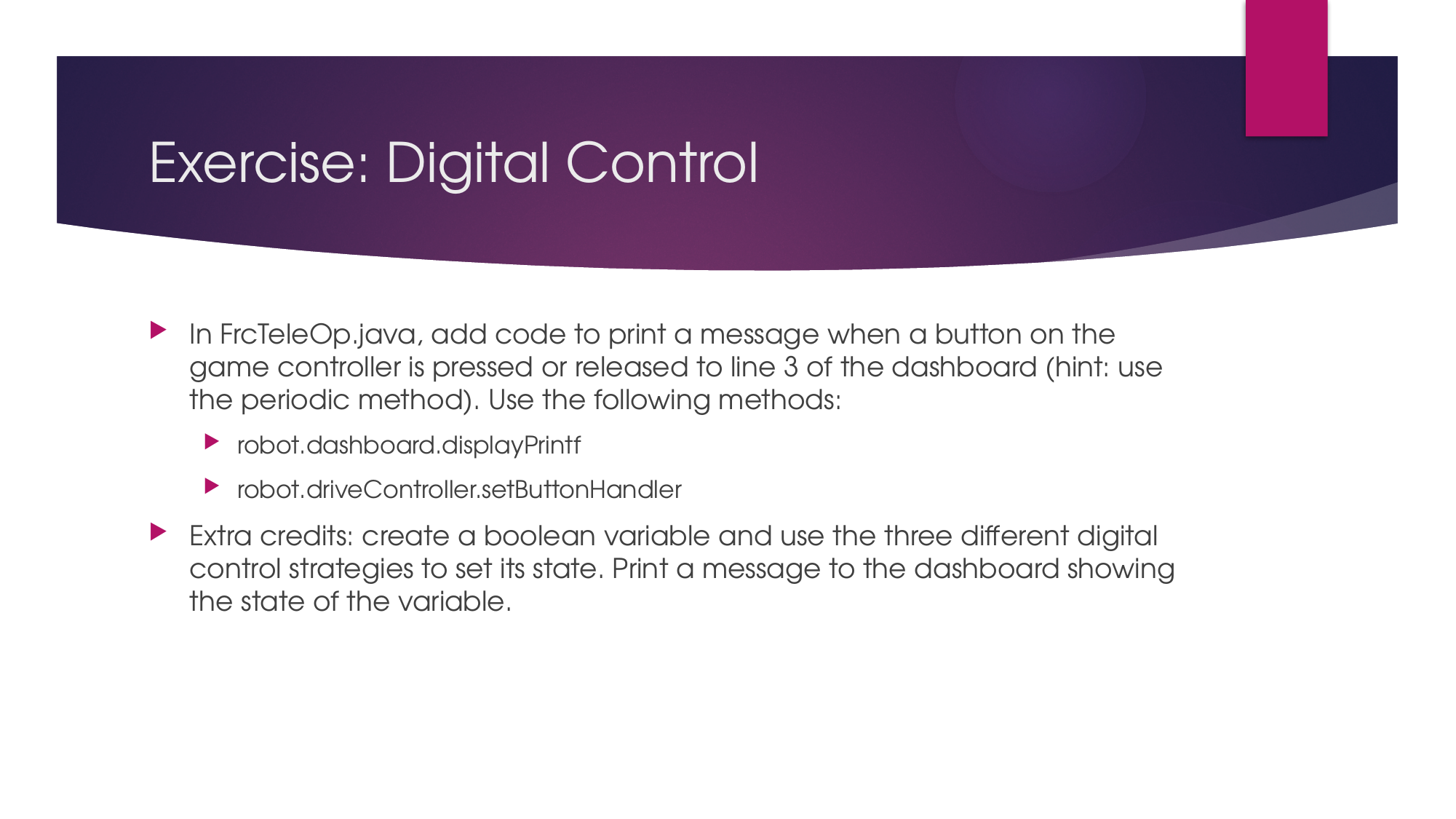

# Exercise: Digital Control
In FrcTeleOp.java, add code to print a message when a button on the game controller is pressed or released to line 3 of the dashboard (hint: use the periodic method). Use the following methods:
robot.dashboard.displayPrintf
robot.driveController.setButtonHandler
Extra credits: create a boolean variable and use the three different digital control strategies to set its state. Print a message to the dashboard showing the state of the variable.